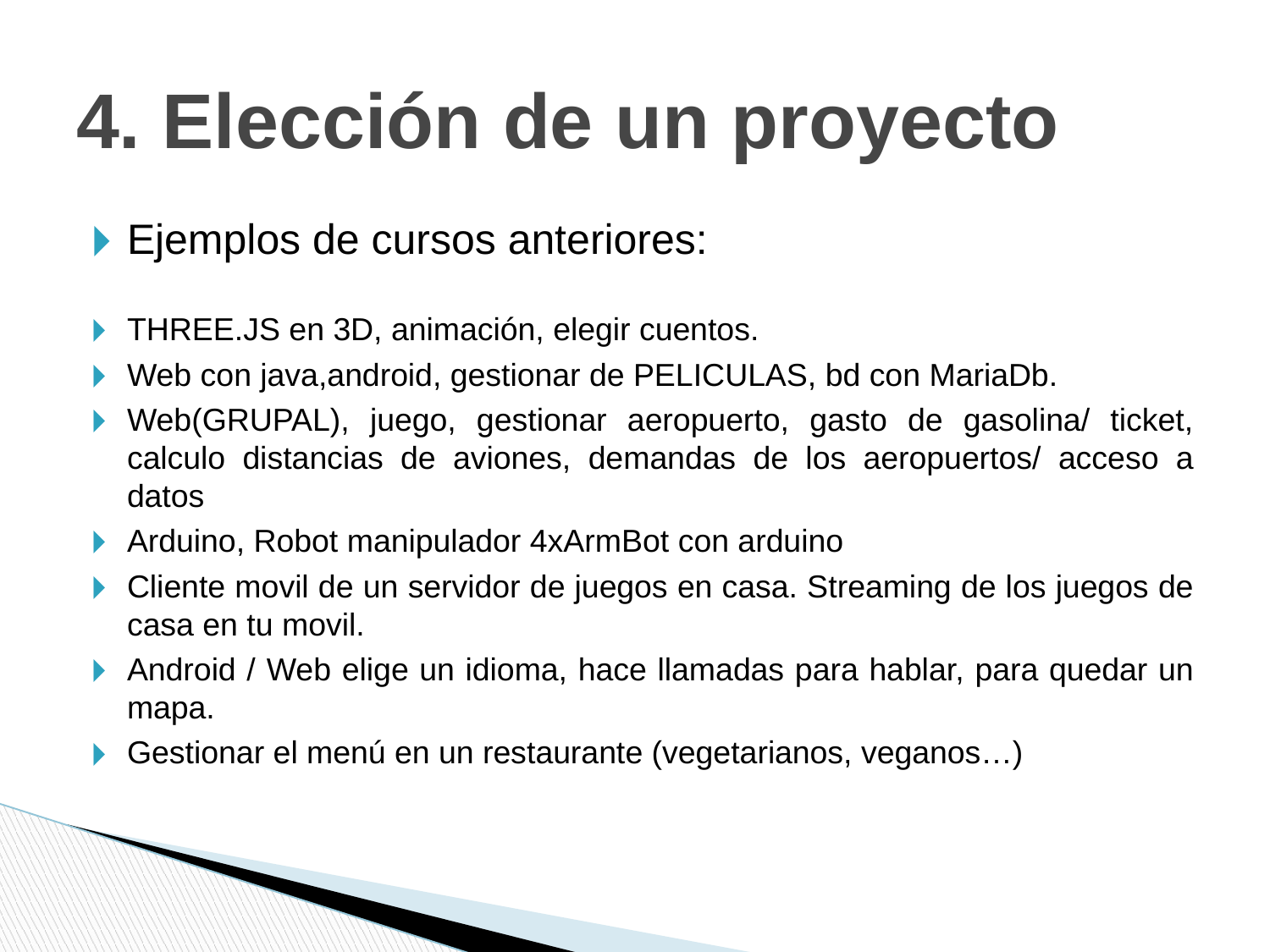

# 4. Elección de un proyecto
Ejemplos de cursos anteriores:

THREE.JS en 3D, animación, elegir cuentos.
Web con java,android, gestionar de PELICULAS, bd con MariaDb.
Web(GRUPAL), juego, gestionar aeropuerto, gasto de gasolina/ ticket, calculo distancias de aviones, demandas de los aeropuertos/ acceso a datos
Arduino, Robot manipulador 4xArmBot con arduino
Cliente movil de un servidor de juegos en casa. Streaming de los juegos de casa en tu movil.
Android / Web elige un idioma, hace llamadas para hablar, para quedar un mapa.
Gestionar el menú en un restaurante (vegetarianos, veganos…)